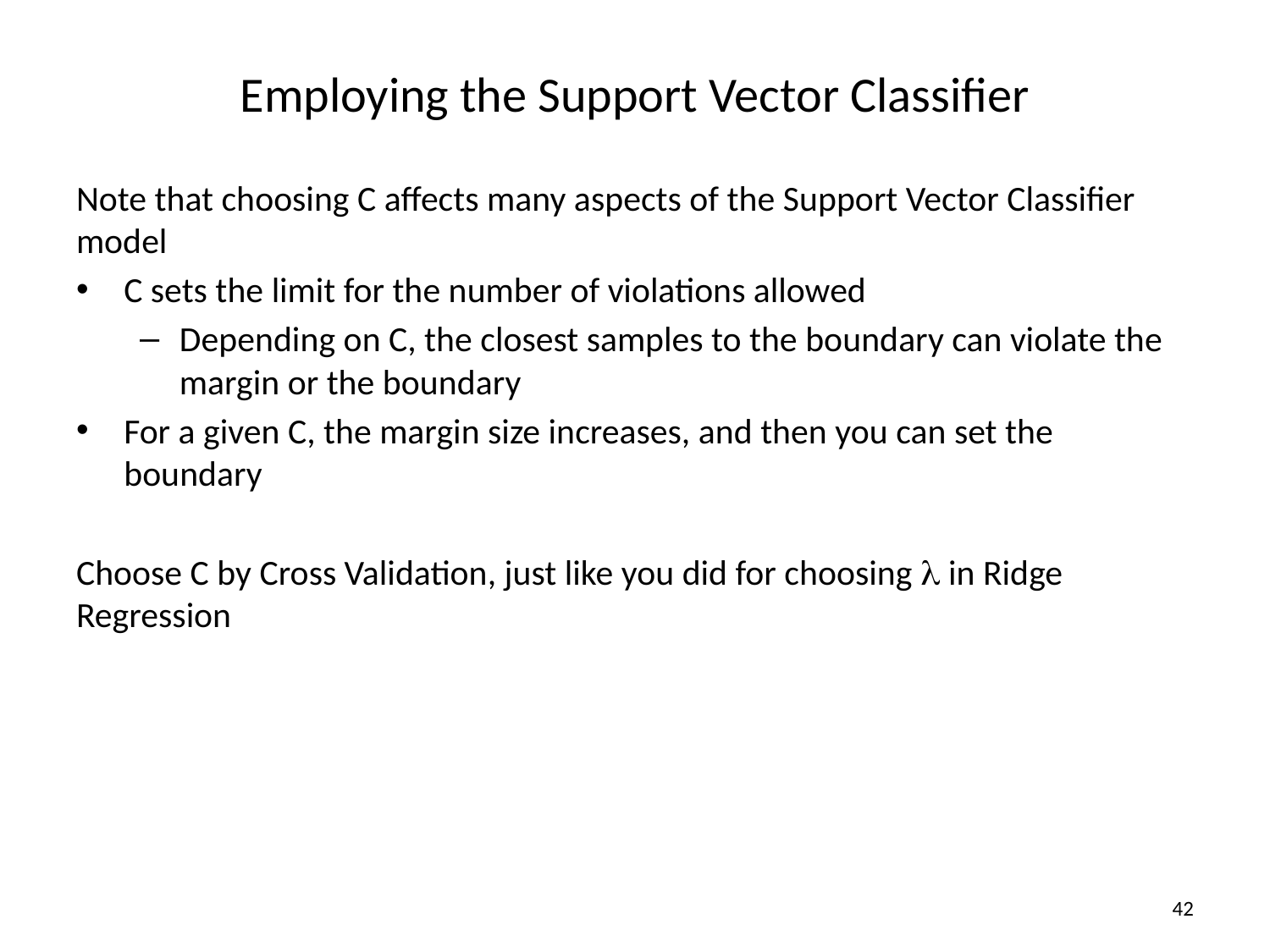

# Employing the Support Vector Classifier
Note that choosing C affects many aspects of the Support Vector Classifier model
C sets the limit for the number of violations allowed
Depending on C, the closest samples to the boundary can violate the margin or the boundary
For a given C, the margin size increases, and then you can set the boundary

Choose C by Cross Validation, just like you did for choosing λ in Ridge Regression

42